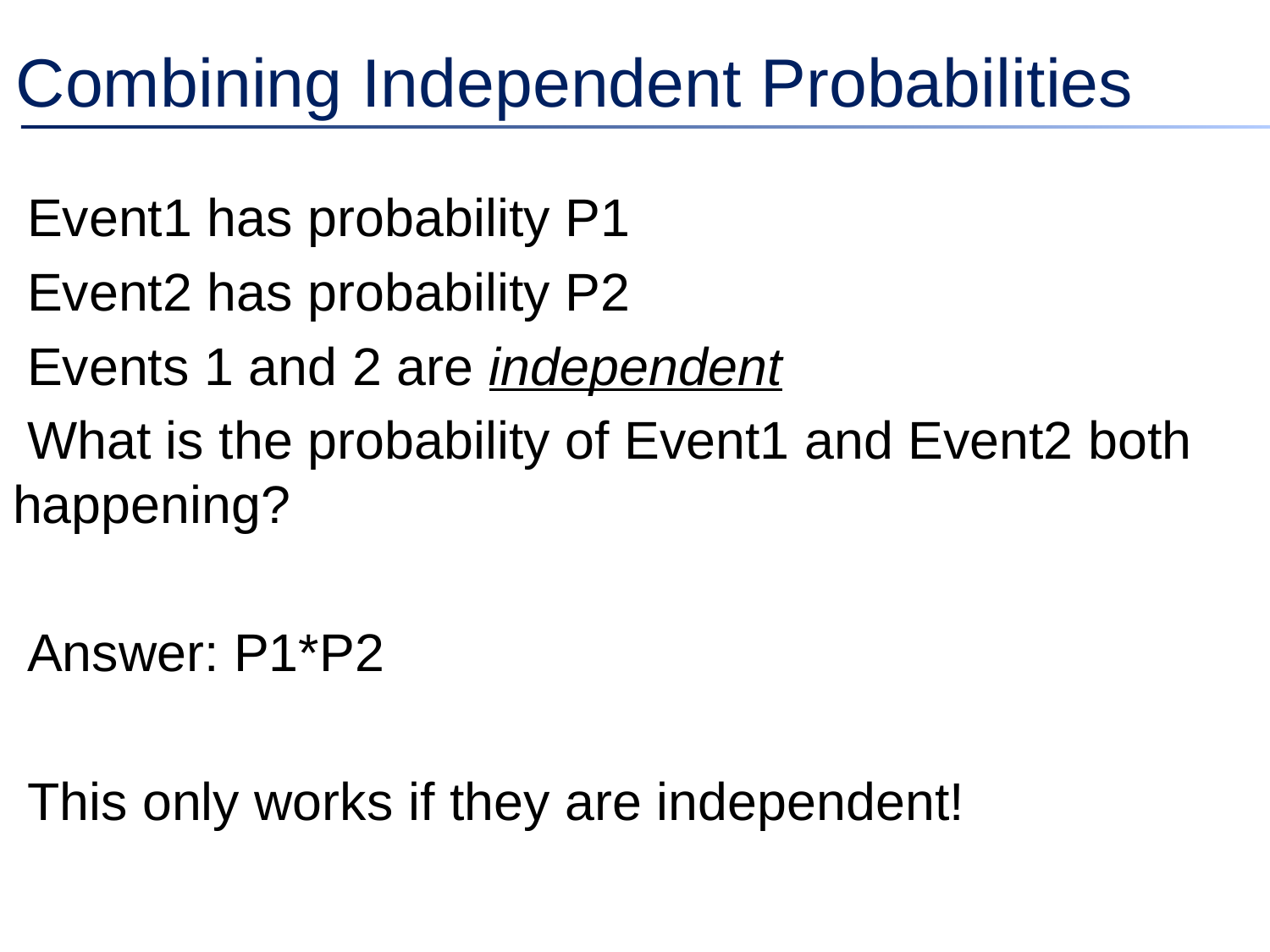

# Combining Independent Probabilities
Event1 has probability P1
Event2 has probability P2
Events 1 and 2 are independent
What is the probability of Event1 and Event2 both happening?

Answer: P1*P2

This only works if they are independent!